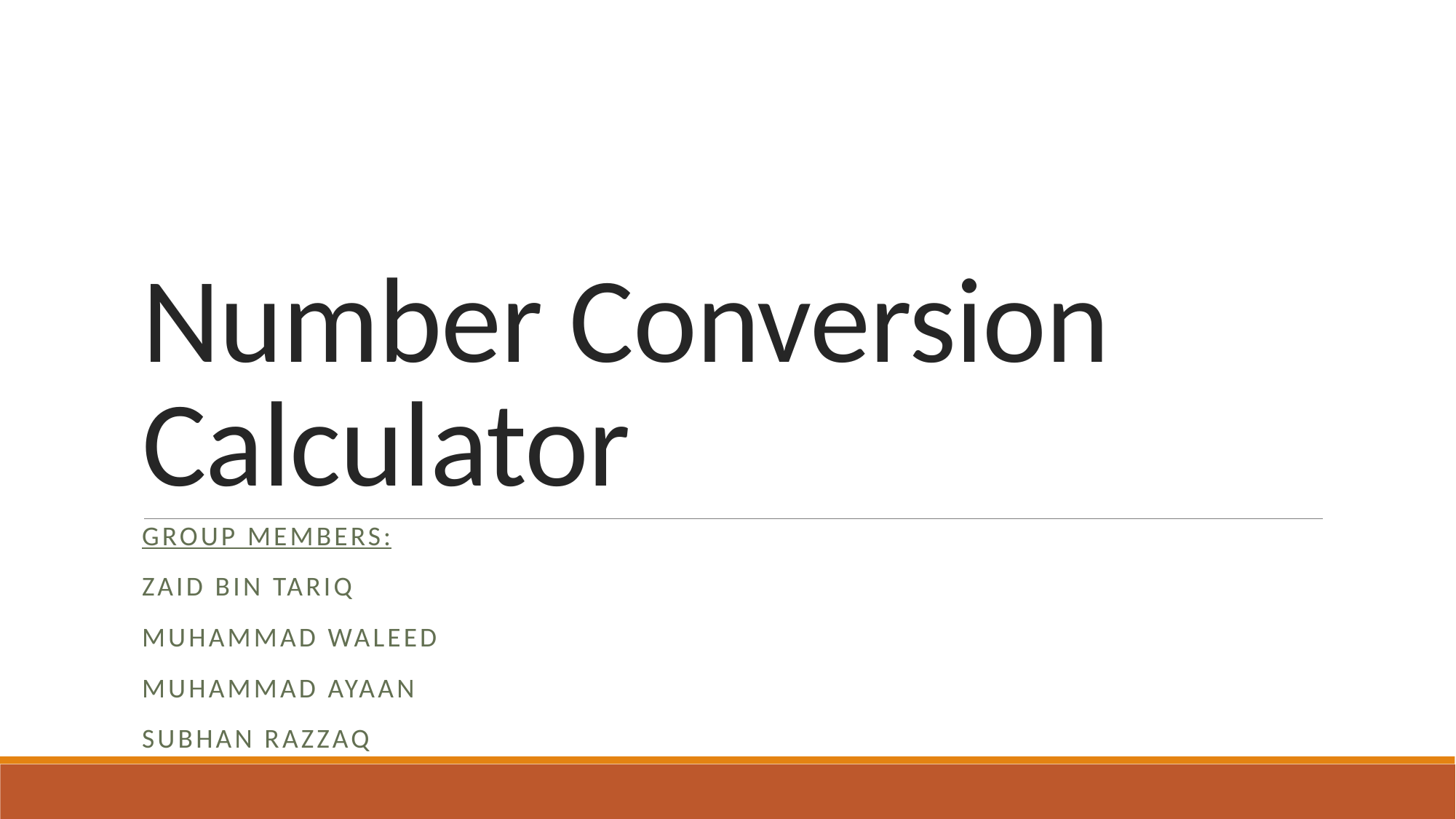

# Number Conversion Calculator
Group Members:
Zaid Bin Tariq
Muhammad Waleed
Muhammad Ayaan
Subhan Razzaq